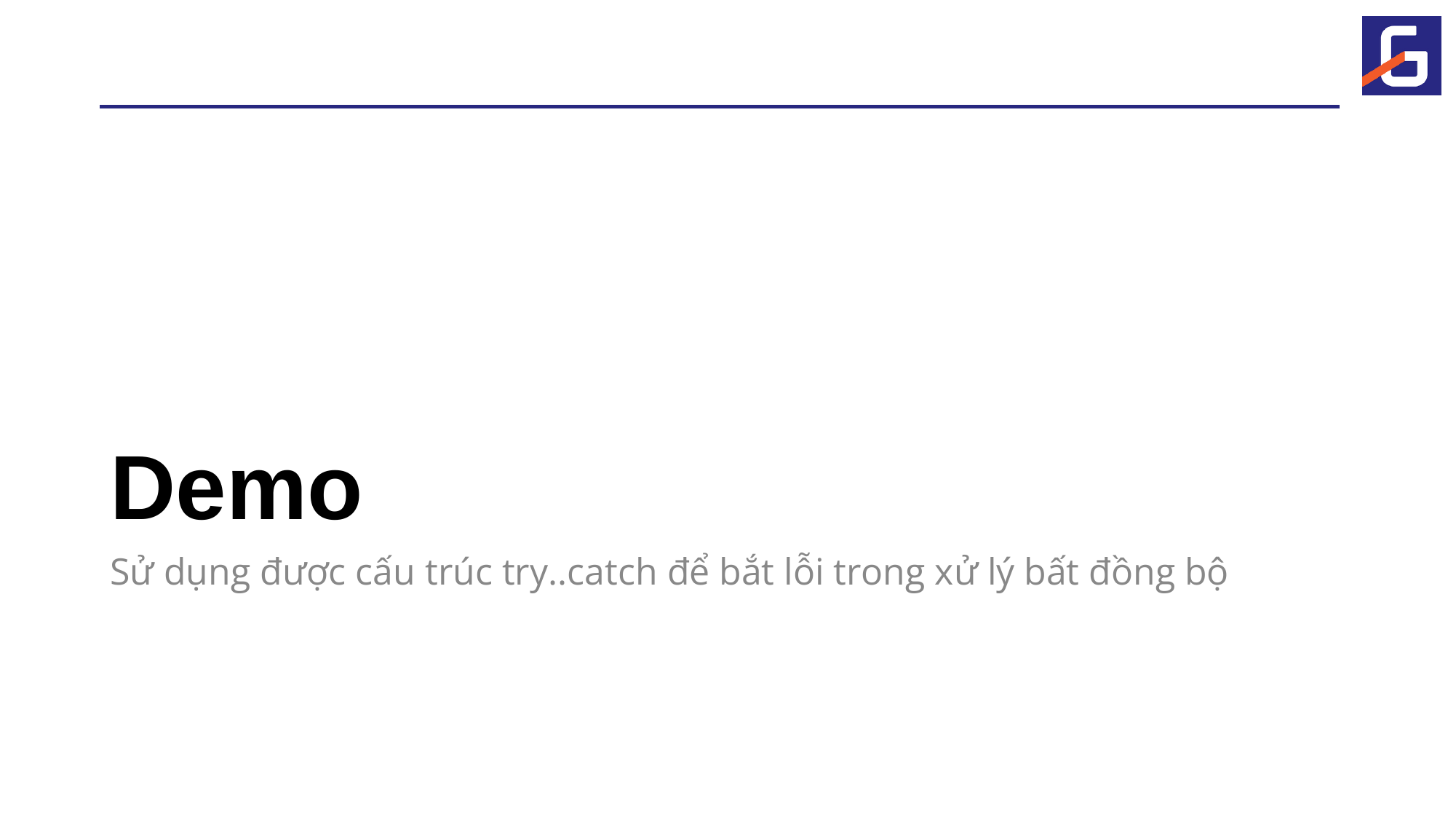

# Demo
Sử dụng được cấu trúc try..catch để bắt lỗi trong xử lý bất đồng bộ